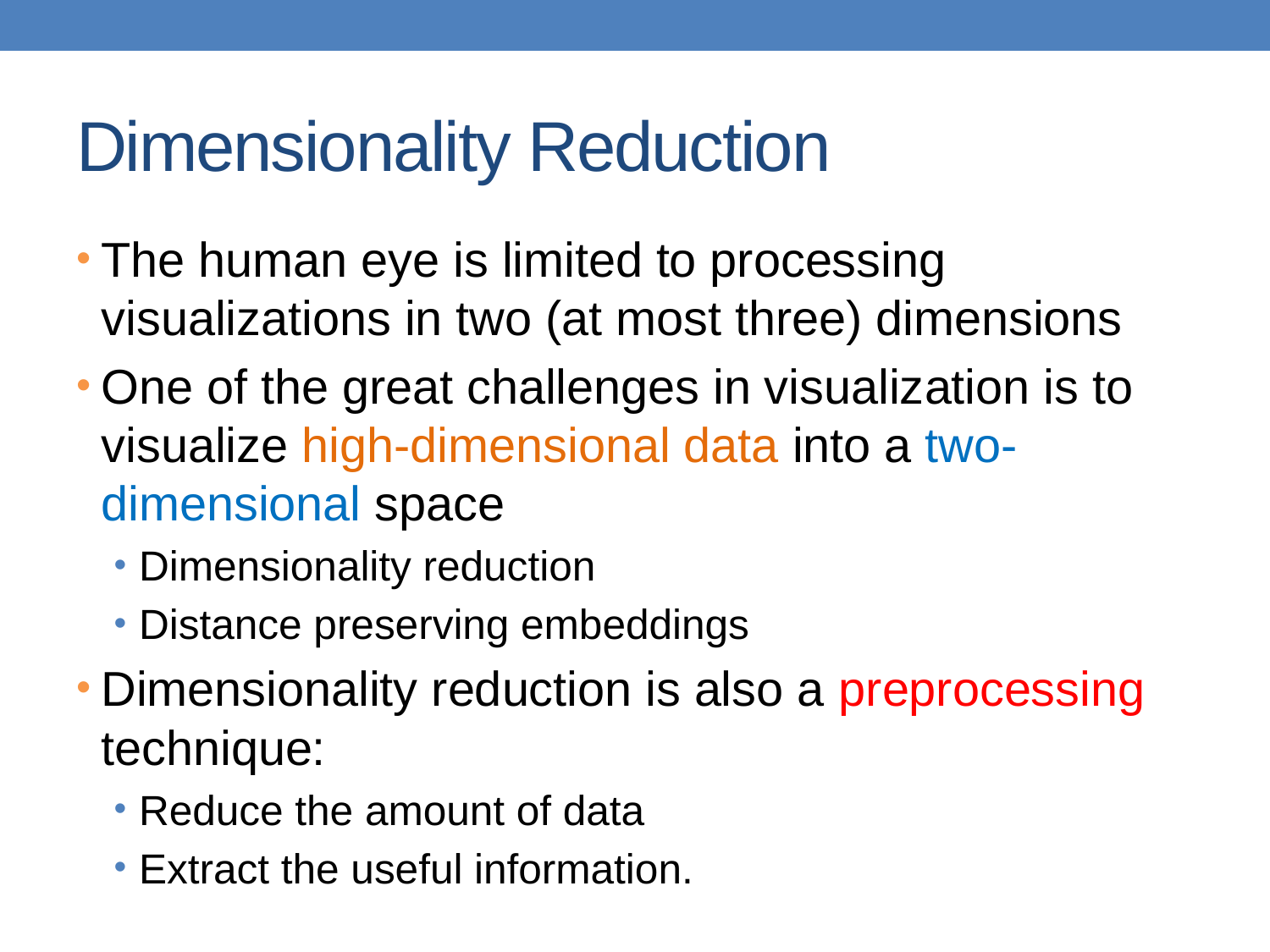

# Dimensionality Reduction
The human eye is limited to processing visualizations in two (at most three) dimensions
One of the great challenges in visualization is to visualize high-dimensional data into a two-dimensional space
Dimensionality reduction
Distance preserving embeddings
Dimensionality reduction is also a preprocessing technique:
Reduce the amount of data
Extract the useful information.